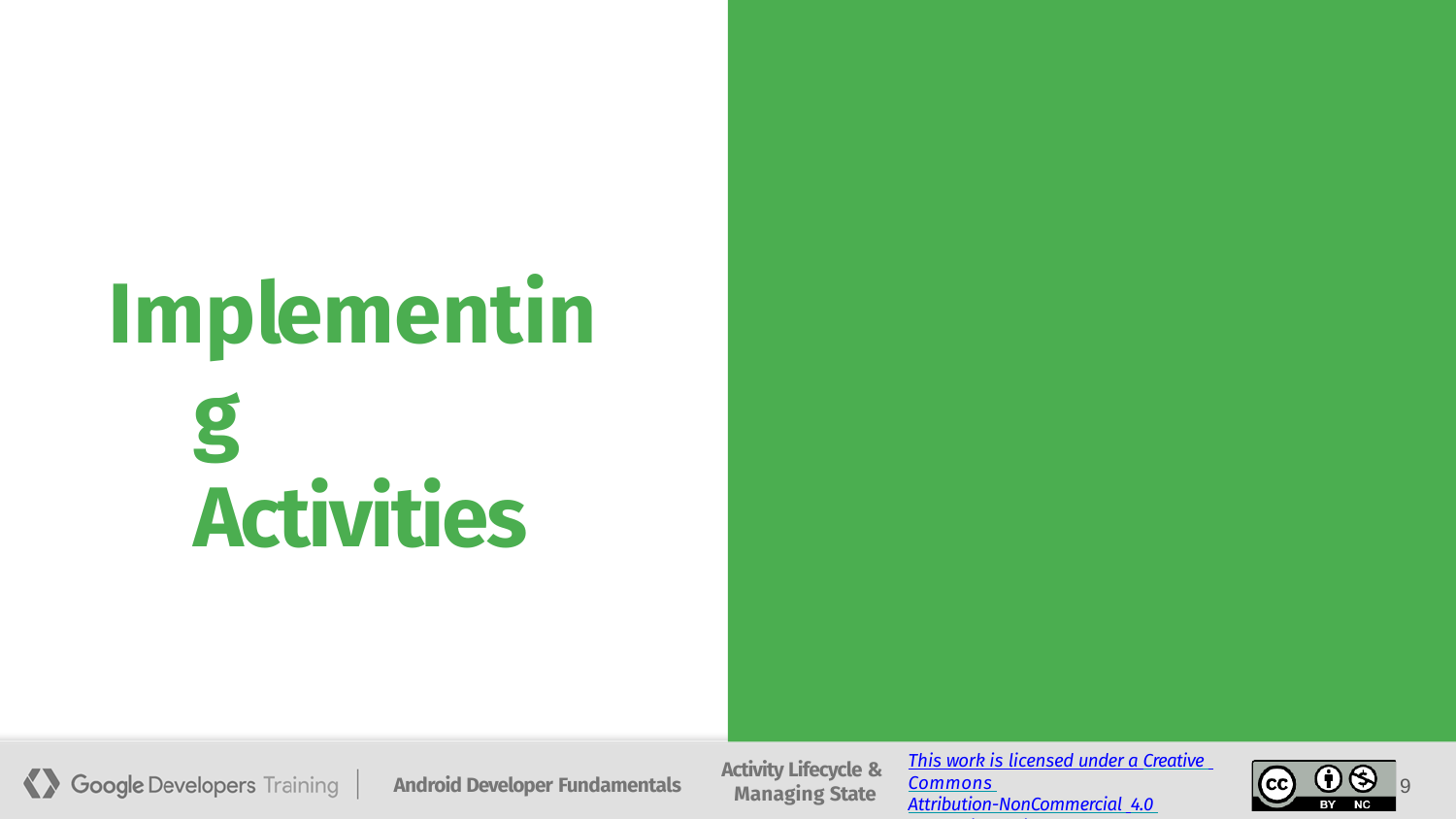

# Implementing  Activities
This work is licensed under a Creative  Commons Attribution-NonCommercial  4.0 International License
Activity Lifecycle &  Managing State
Android Developer Fundamentals
9